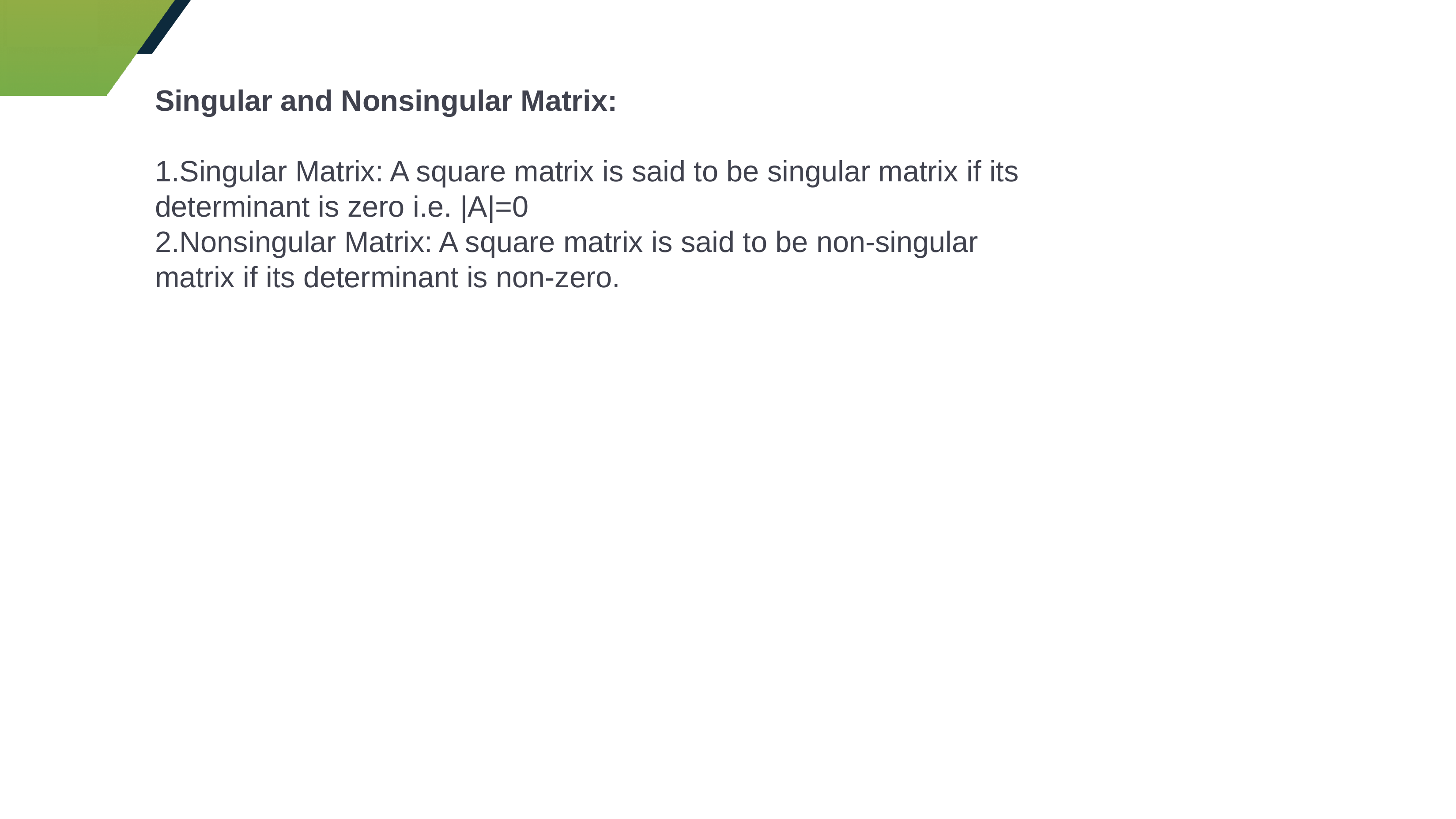

Singular and Nonsingular Matrix:
Singular Matrix: A square matrix is said to be singular matrix if its determinant is zero i.e. |A|=0
Nonsingular Matrix: A square matrix is said to be non-singular matrix if its determinant is non-zero.